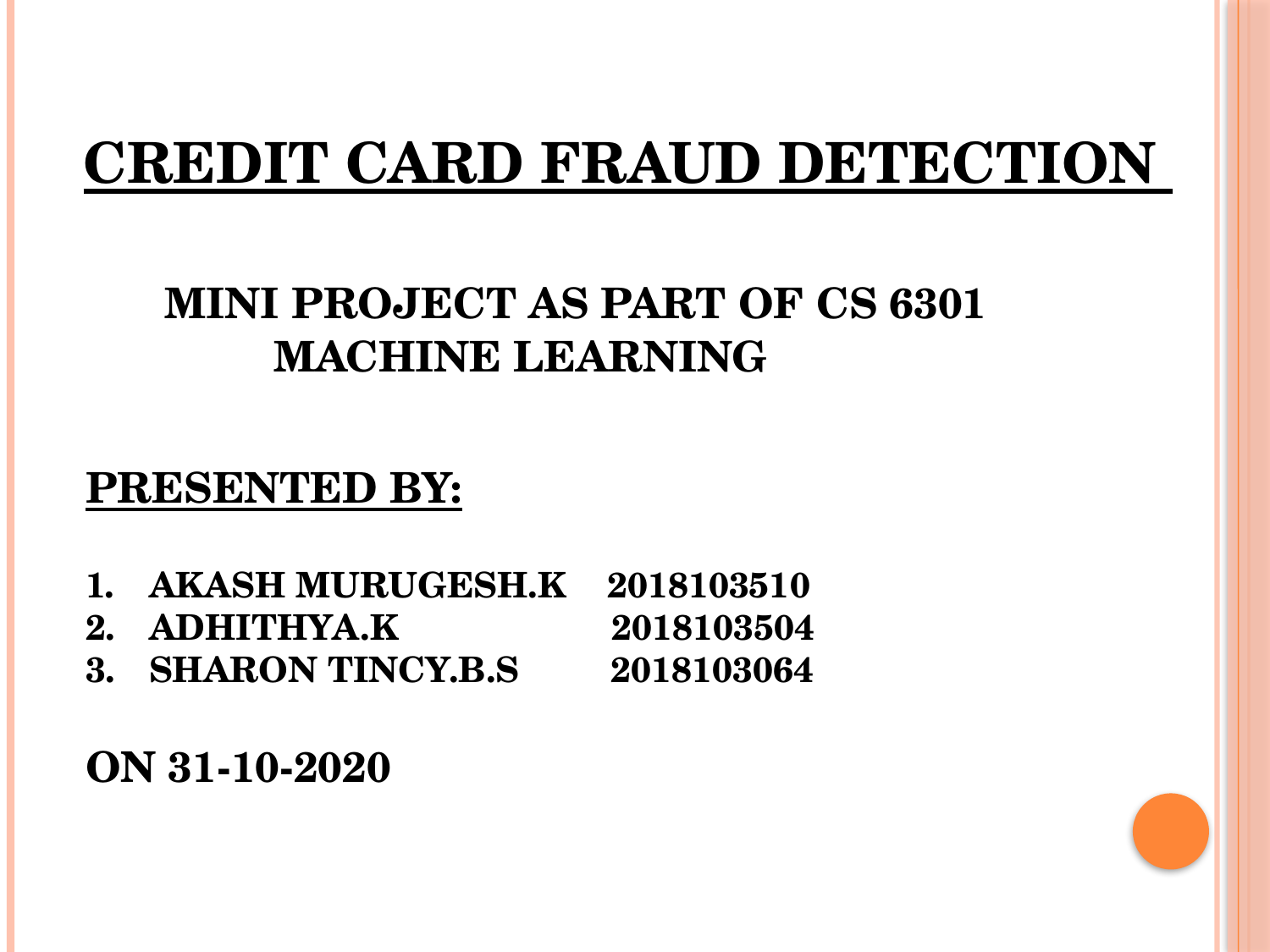

CREDIT CARD FRAUD DETECTION

          MINI PROJECT AS PART OF CS 6301
	            MACHINE LEARNING

PRESENTED BY:

AKASH MURUGESH.K    2018103510
ADHITHYA.K                     2018103504
SHARON TINCY.B.S         2018103064

ON 31-10-2020